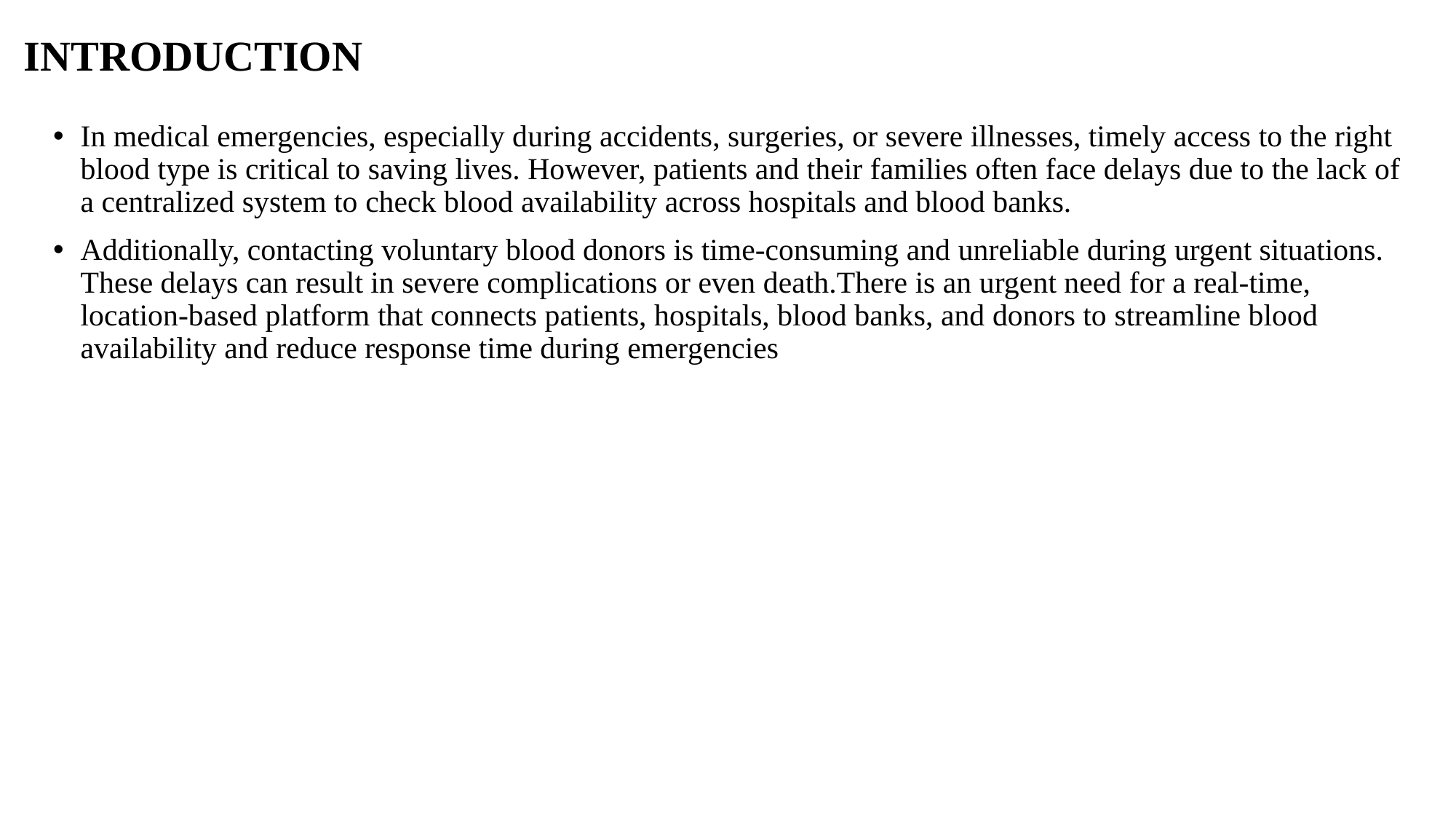

# INTRODUCTION
In medical emergencies, especially during accidents, surgeries, or severe illnesses, timely access to the right blood type is critical to saving lives. However, patients and their families often face delays due to the lack of a centralized system to check blood availability across hospitals and blood banks.
Additionally, contacting voluntary blood donors is time-consuming and unreliable during urgent situations. These delays can result in severe complications or even death.There is an urgent need for a real-time, location-based platform that connects patients, hospitals, blood banks, and donors to streamline blood availability and reduce response time during emergencies